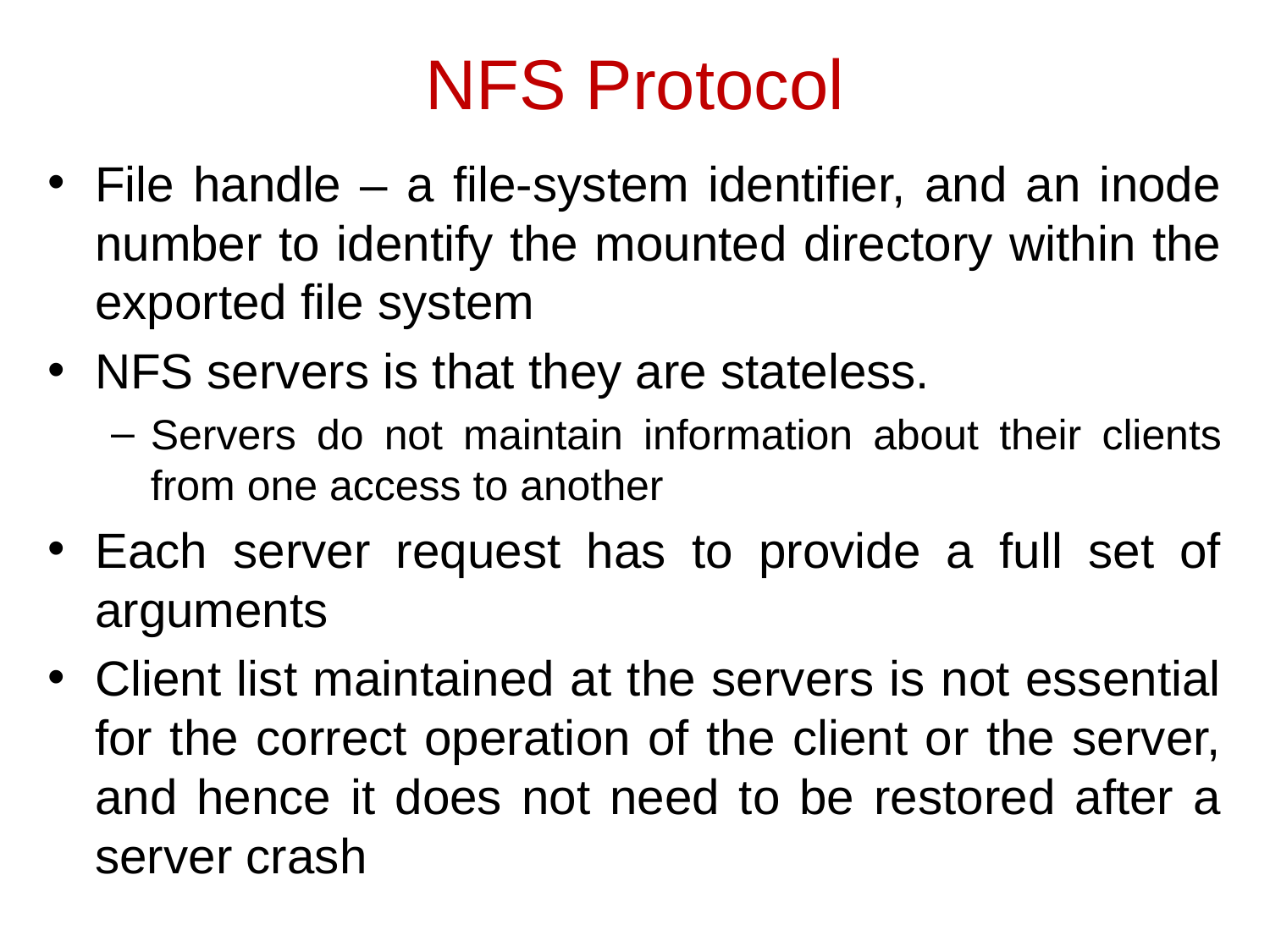

NFS Protocol
File handle – a file-system identifier, and an inode number to identify the mounted directory within the exported file system
NFS servers is that they are stateless.
Servers do not maintain information about their clients from one access to another
Each server request has to provide a full set of arguments
Client list maintained at the servers is not essential for the correct operation of the client or the server, and hence it does not need to be restored after a server crash